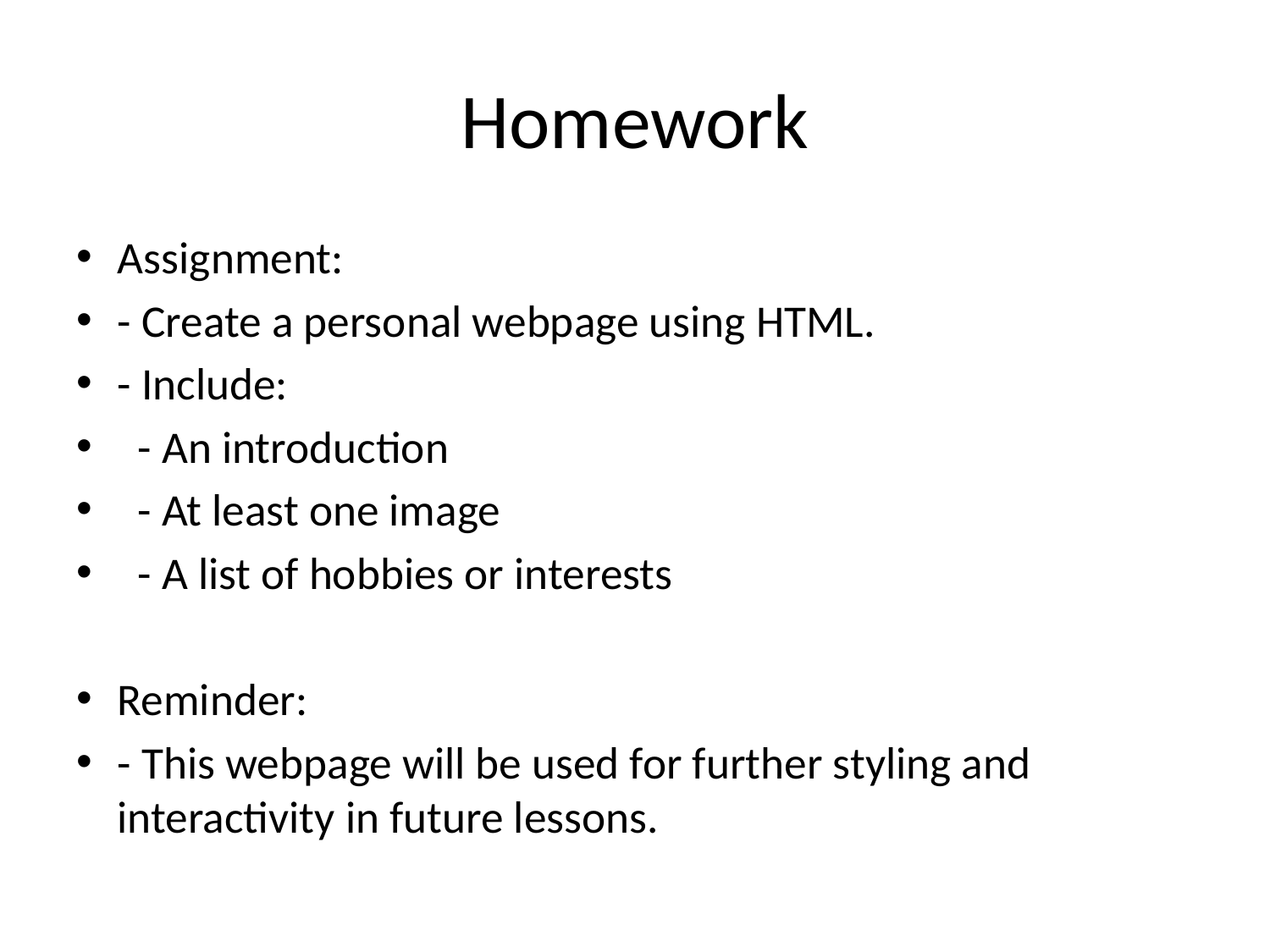

# Homework
Assignment:
- Create a personal webpage using HTML.
- Include:
  - An introduction
  - At least one image
  - A list of hobbies or interests

Reminder:
- This webpage will be used for further styling and interactivity in future lessons.